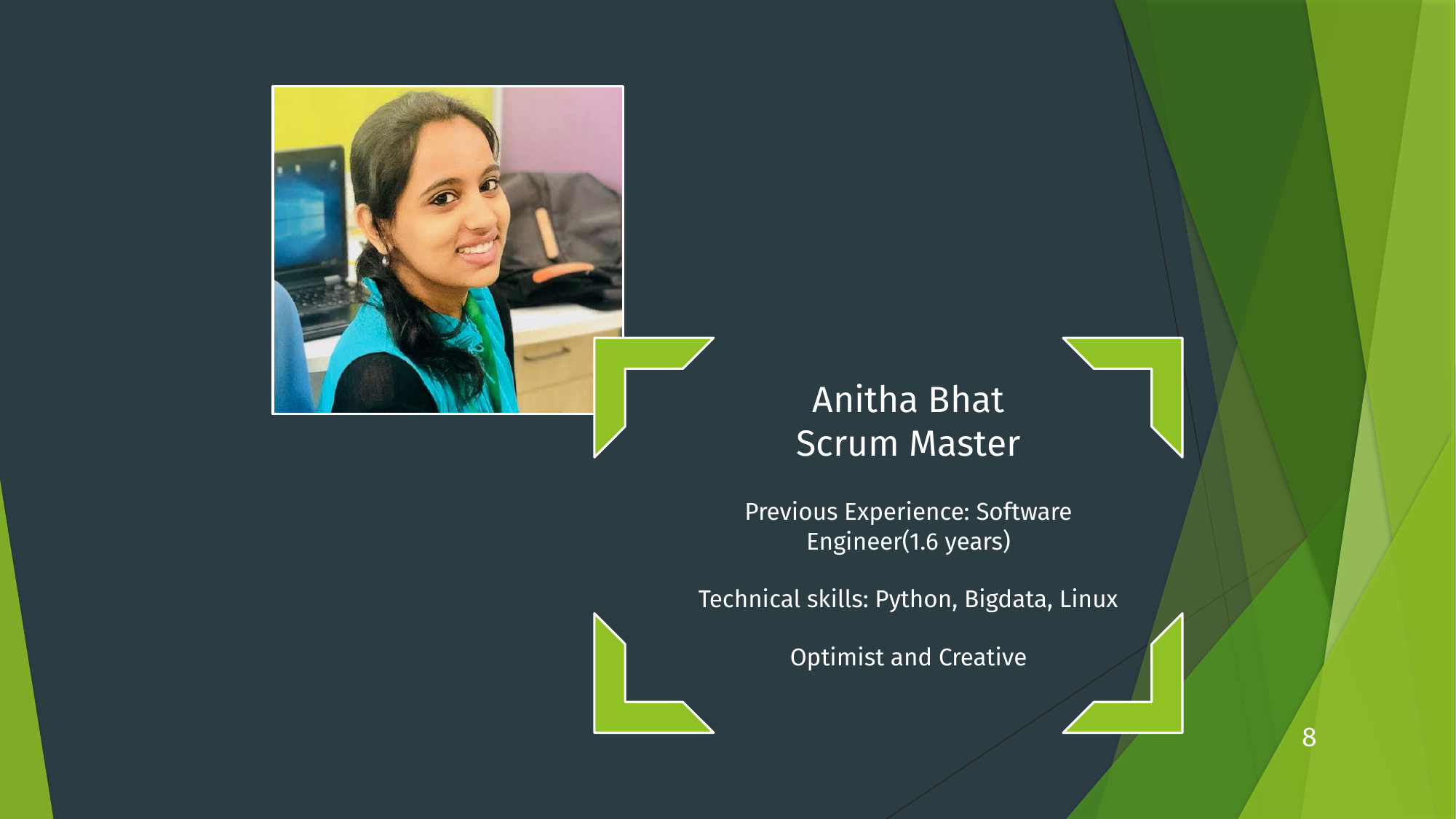

Anitha Bhat
Scrum Master

Previous Experience: Software Engineer(1.6 years)

Technical skills: Python, Bigdata, Linux

Optimist and Creative

8